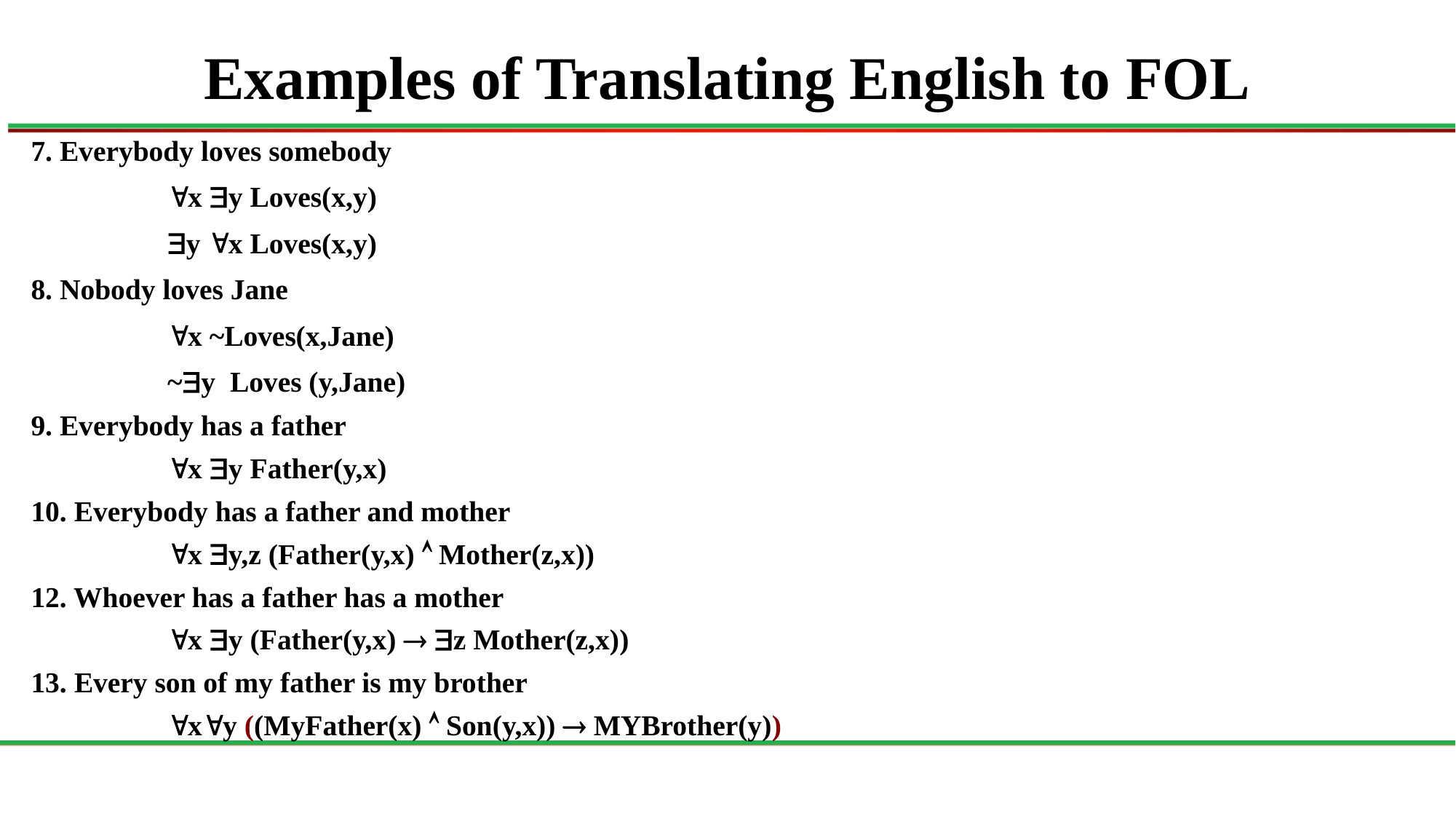

# Examples of Translating English to FOL
7. Everybody loves somebody
		∀x ∃y Loves(x,y)
 		∃y ∀x Loves(x,y)
8. Nobody loves Jane
		∀x ~Loves(x,Jane)
 		~∃y  Loves (y,Jane)
9. Everybody has a father
		∀x ∃y Father(y,x)
10. Everybody has a father and mother
		∀x ∃y,z (Father(y,x) ∧ Mother(z,x))
12. Whoever has a father has a mother
		∀x ∃y (Father(y,x) → ∃z Mother(z,x))
13. Every son of my father is my brother
 		∀x∀y ((MyFather(x) ∧ Son(y,x)) → MYBrother(y))